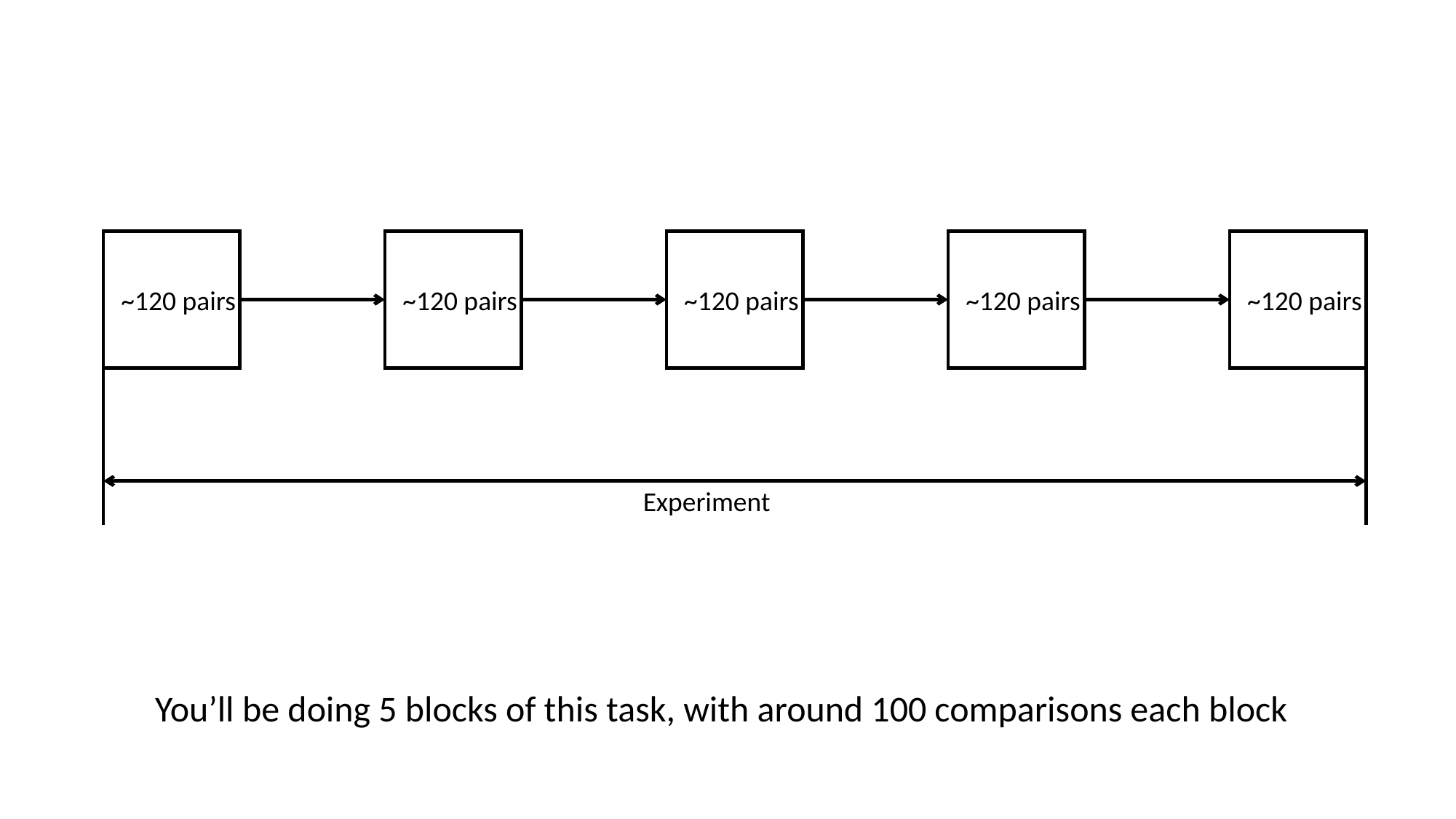

~120 pairs

~120 pairs

~120 pairs

~120 pairs

~120 pairs
Experiment
You’ll be doing 5 blocks of this task, with around 100 comparisons each block